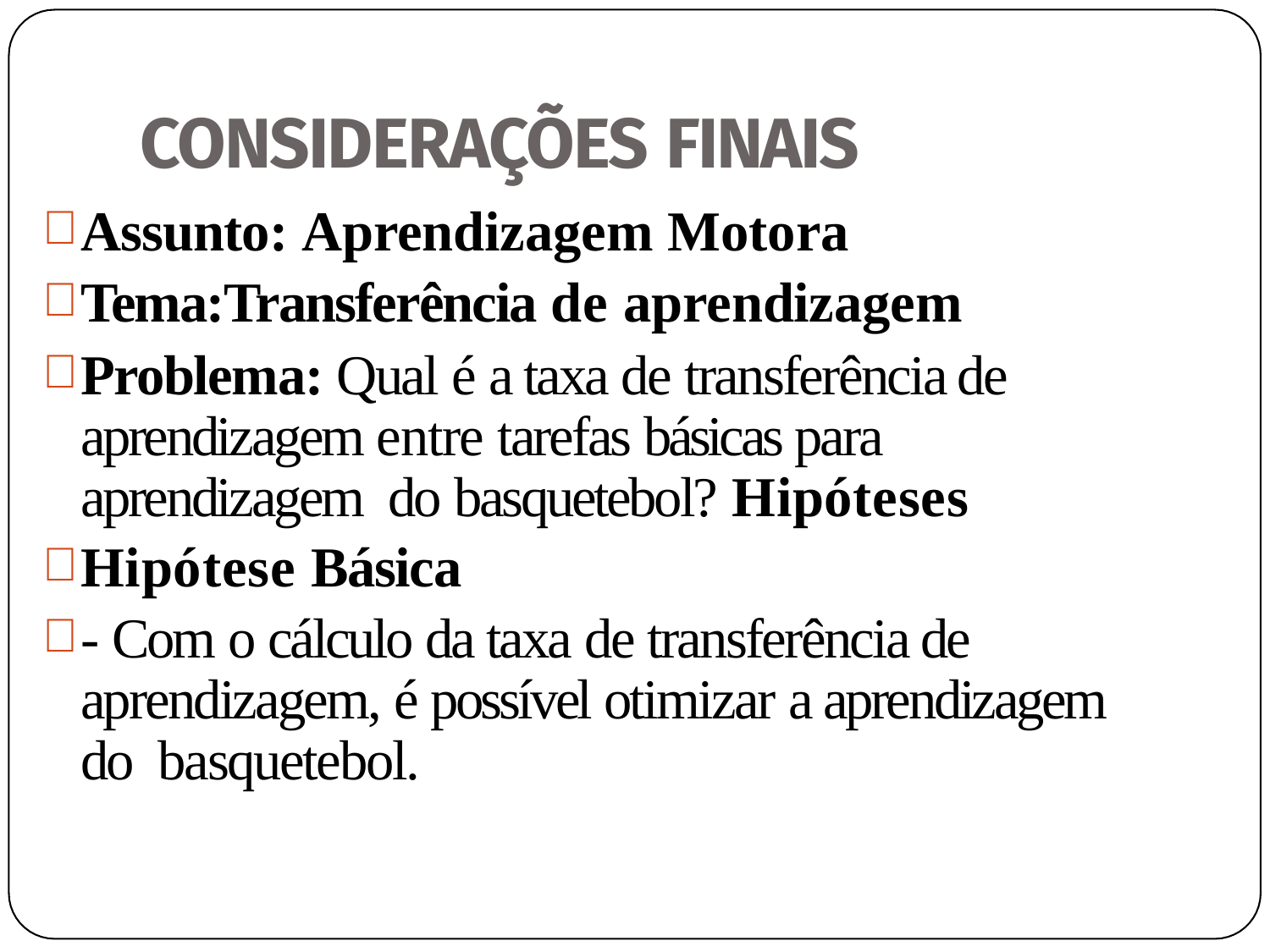

# CONSIDERAÇÕES FINAIS
Assunto: Aprendizagem Motora
Tema:Transferência de aprendizagem
Problema: Qual é a taxa de transferência de  aprendizagem entre tarefas básicas para aprendizagem  do basquetebol? Hipóteses
Hipótese Básica
- Com o cálculo da taxa de transferência de  aprendizagem, é possível otimizar a aprendizagem do  basquetebol.